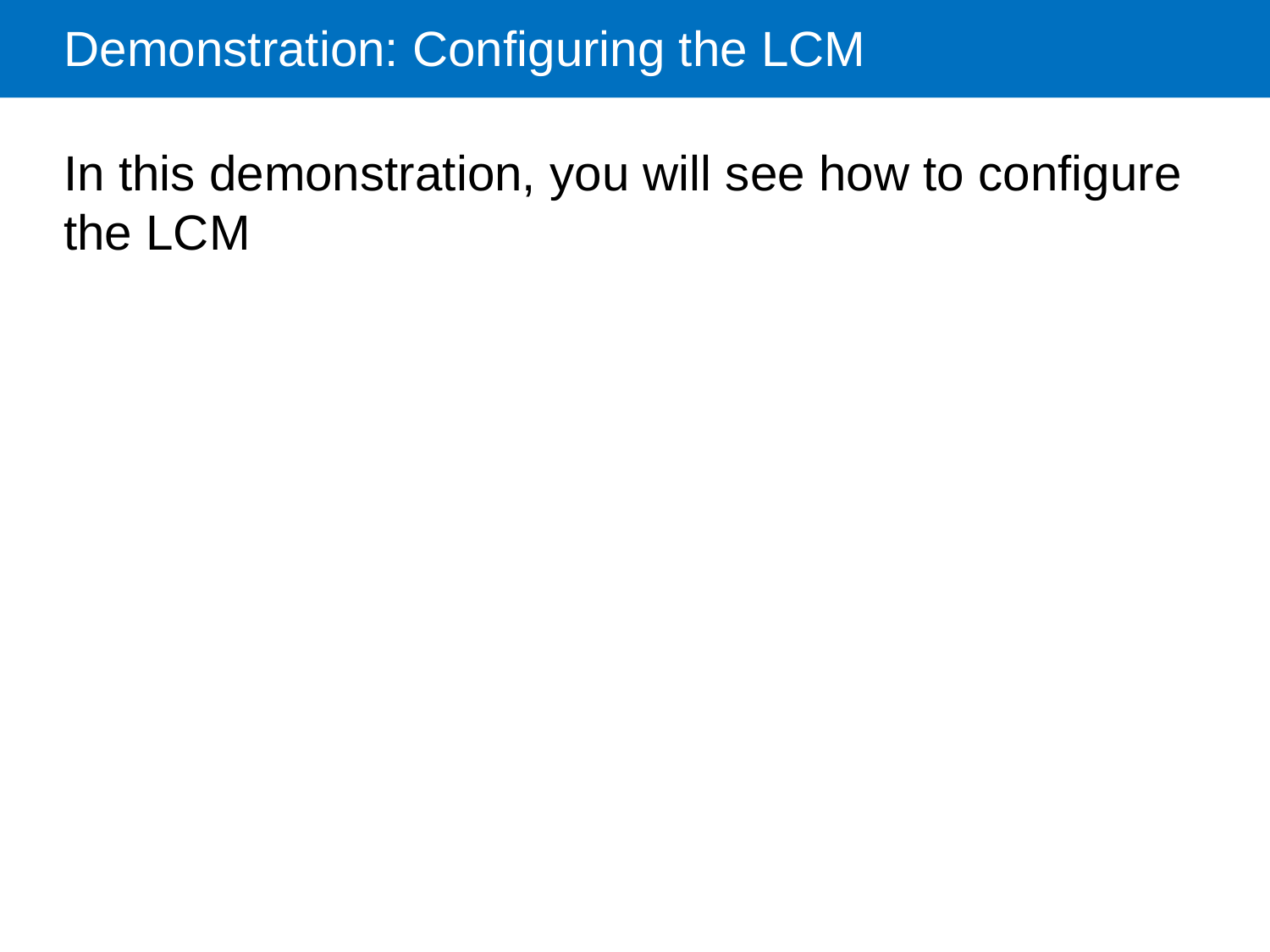

# Demonstration: Configuring the LCM
In this demonstration, you will see how to configure the LCM